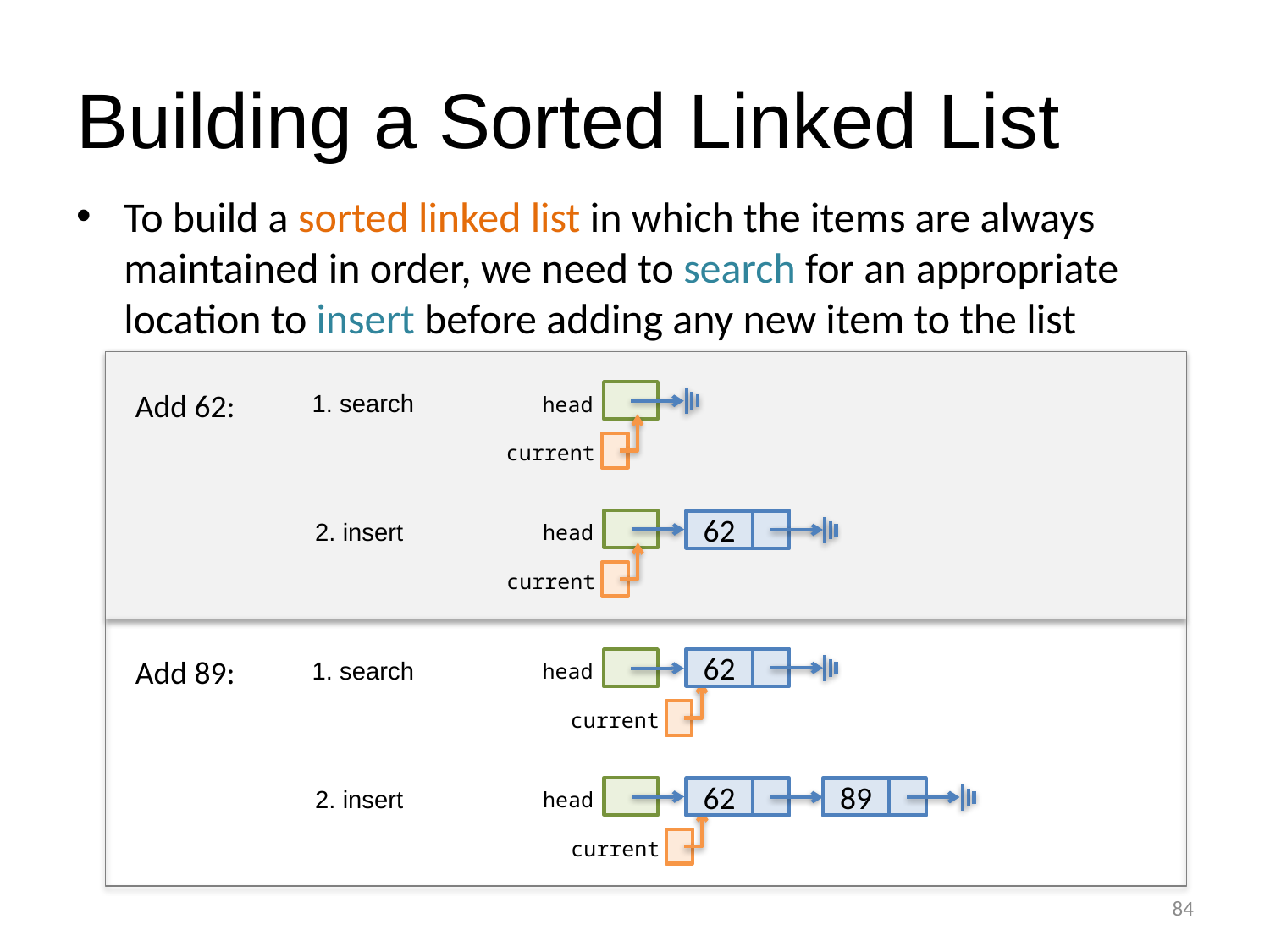

# Building a Sorted Linked List
To build a sorted linked list in which the items are always maintained in order, we need to search for an appropriate location to insert before adding any new item to the list

Add 62:
1. search

head
current

2. insert

62

head
current

Add 89:
62

1. search

head
current

2. insert

62

89

head
current

84